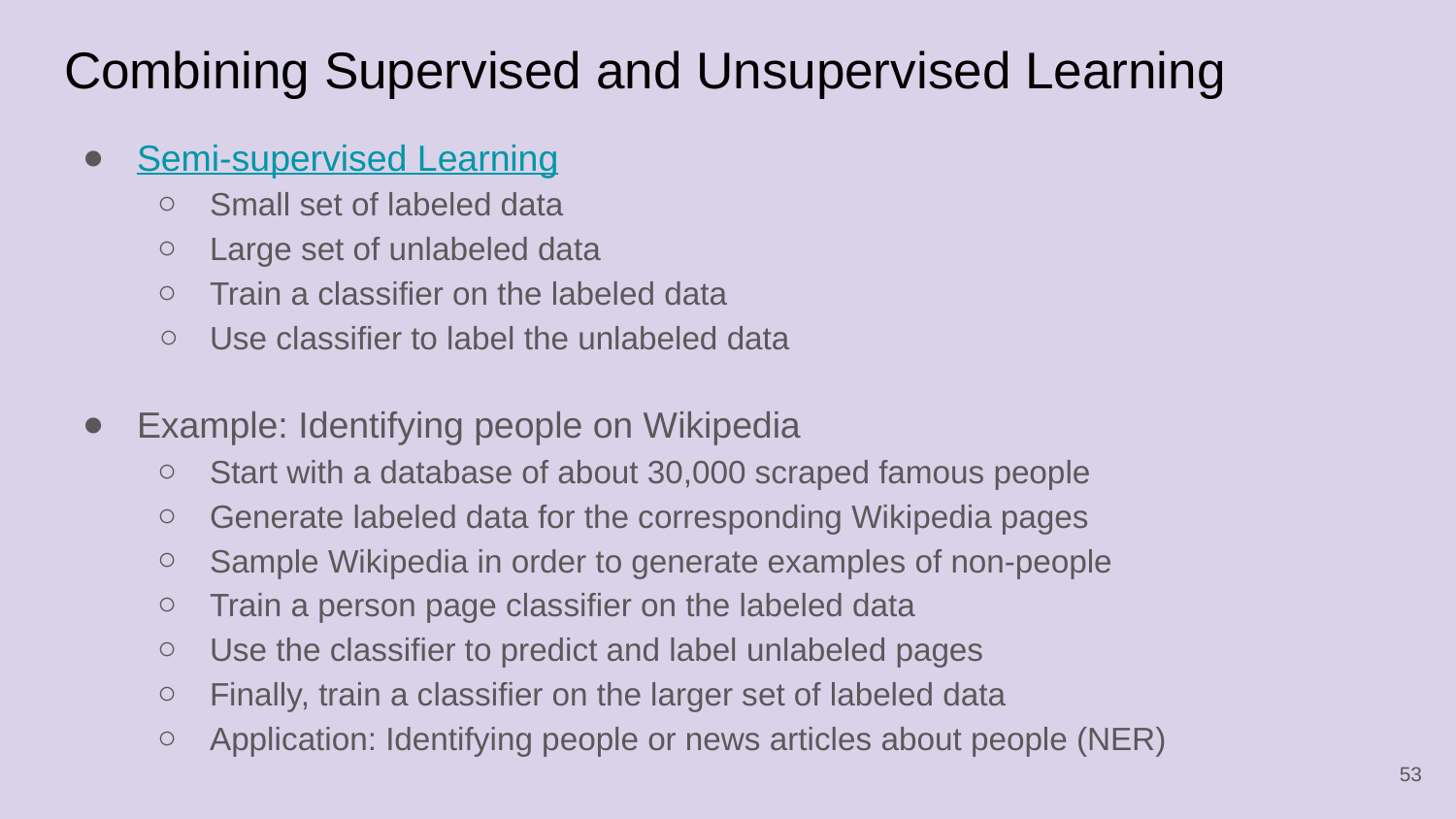

# Combining Supervised and Unsupervised Learning
Semi-supervised Learning
Small set of labeled data
Large set of unlabeled data
Train a classifier on the labeled data
Use classifier to label the unlabeled data
Example: Identifying people on Wikipedia
Start with a database of about 30,000 scraped famous people
Generate labeled data for the corresponding Wikipedia pages
Sample Wikipedia in order to generate examples of non-people
Train a person page classifier on the labeled data
Use the classifier to predict and label unlabeled pages
Finally, train a classifier on the larger set of labeled data
Application: Identifying people or news articles about people (NER)
53